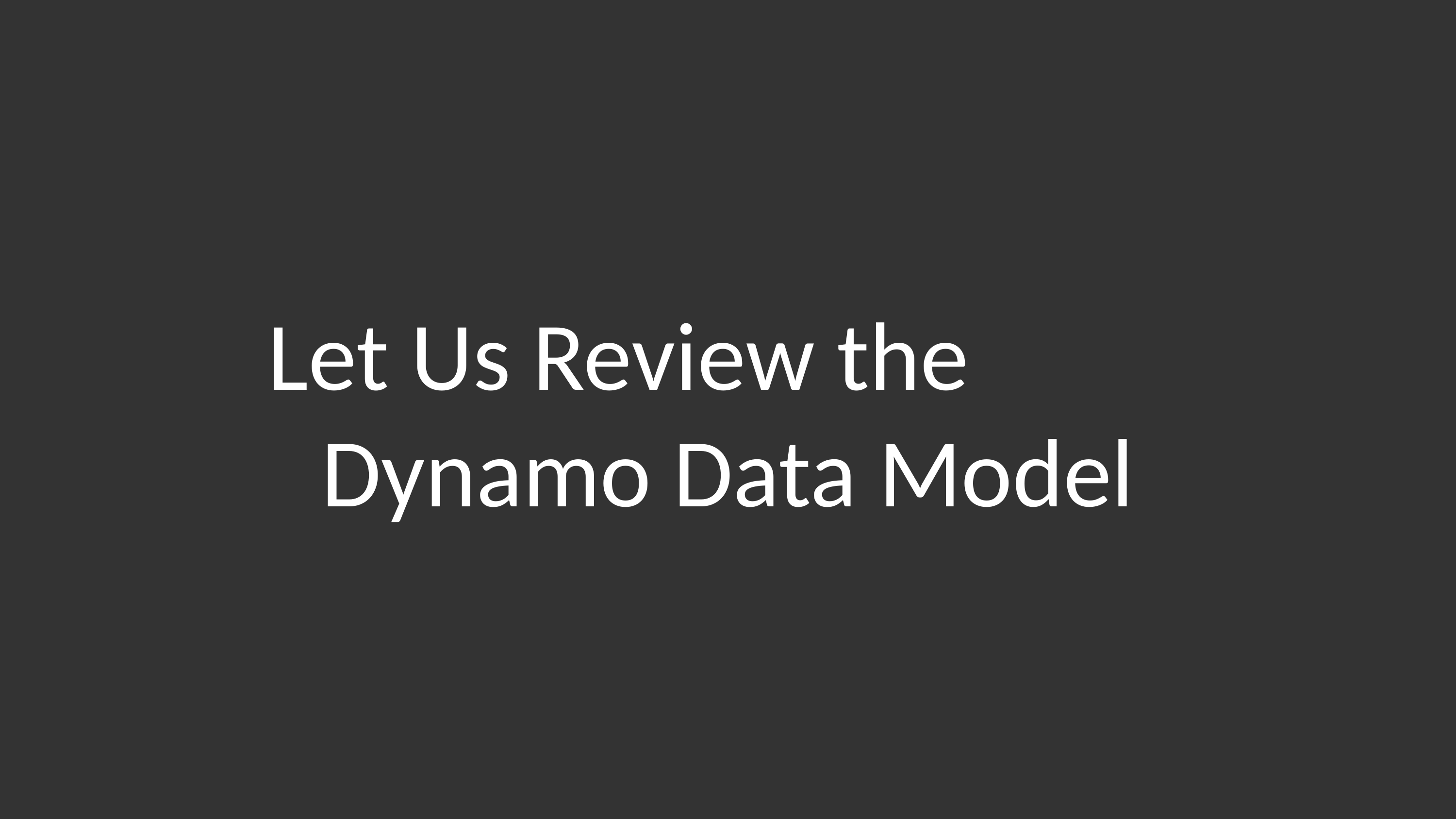

# Let Us Review the           Dynamo Data Model